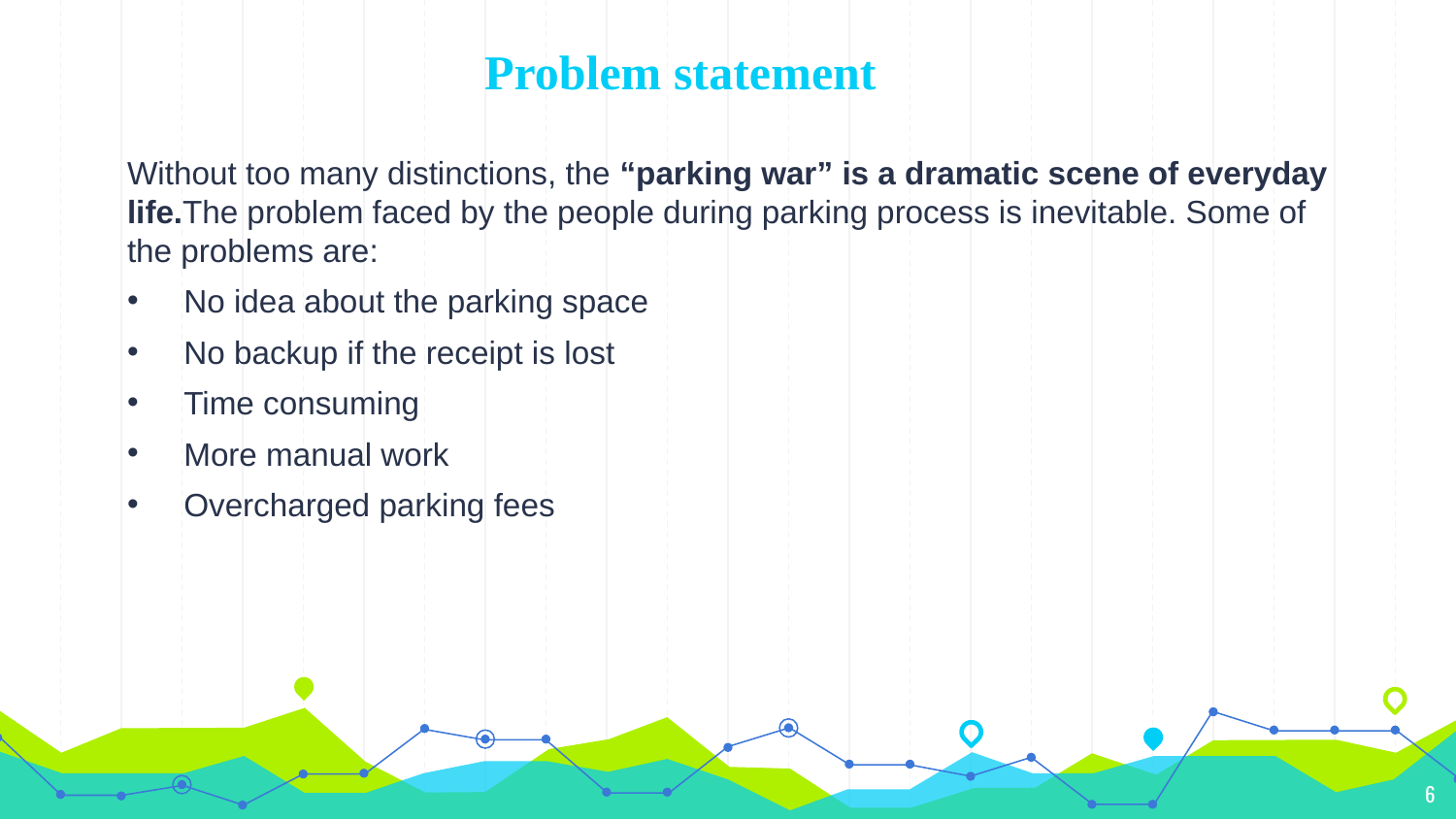

# Problem statement
Without too many distinctions, the “parking war” is a dramatic scene of everyday life.The problem faced by the people during parking process is inevitable. Some of the problems are:
No idea about the parking space
No backup if the receipt is lost
Time consuming
More manual work
Overcharged parking fees

6